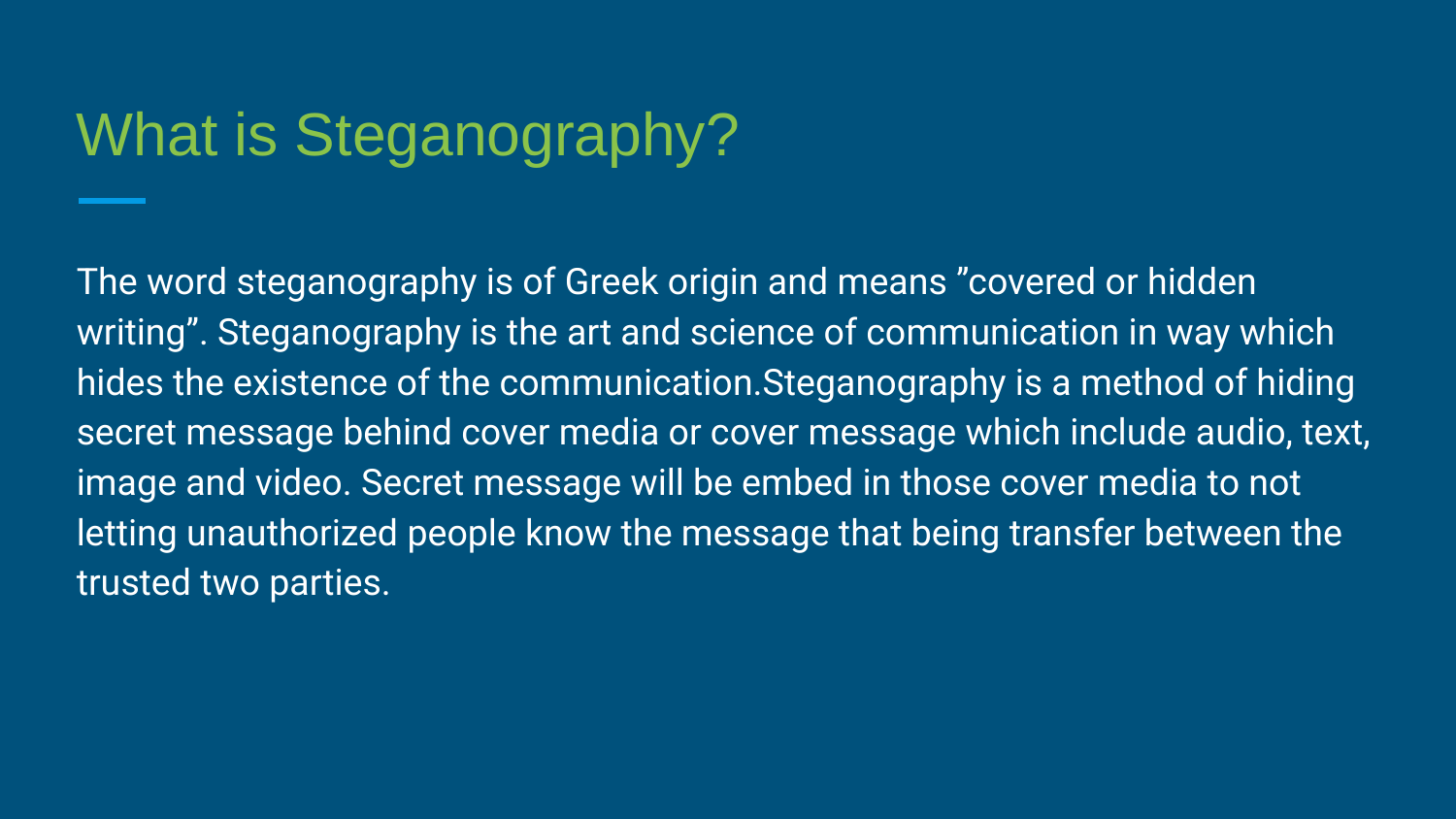

# What is Steganography?
The word steganography is of Greek origin and means ”covered or hidden writing”. Steganography is the art and science of communication in way which hides the existence of the communication.Steganography is a method of hiding secret message behind cover media or cover message which include audio, text, image and video. Secret message will be embed in those cover media to not letting unauthorized people know the message that being transfer between the trusted two parties.